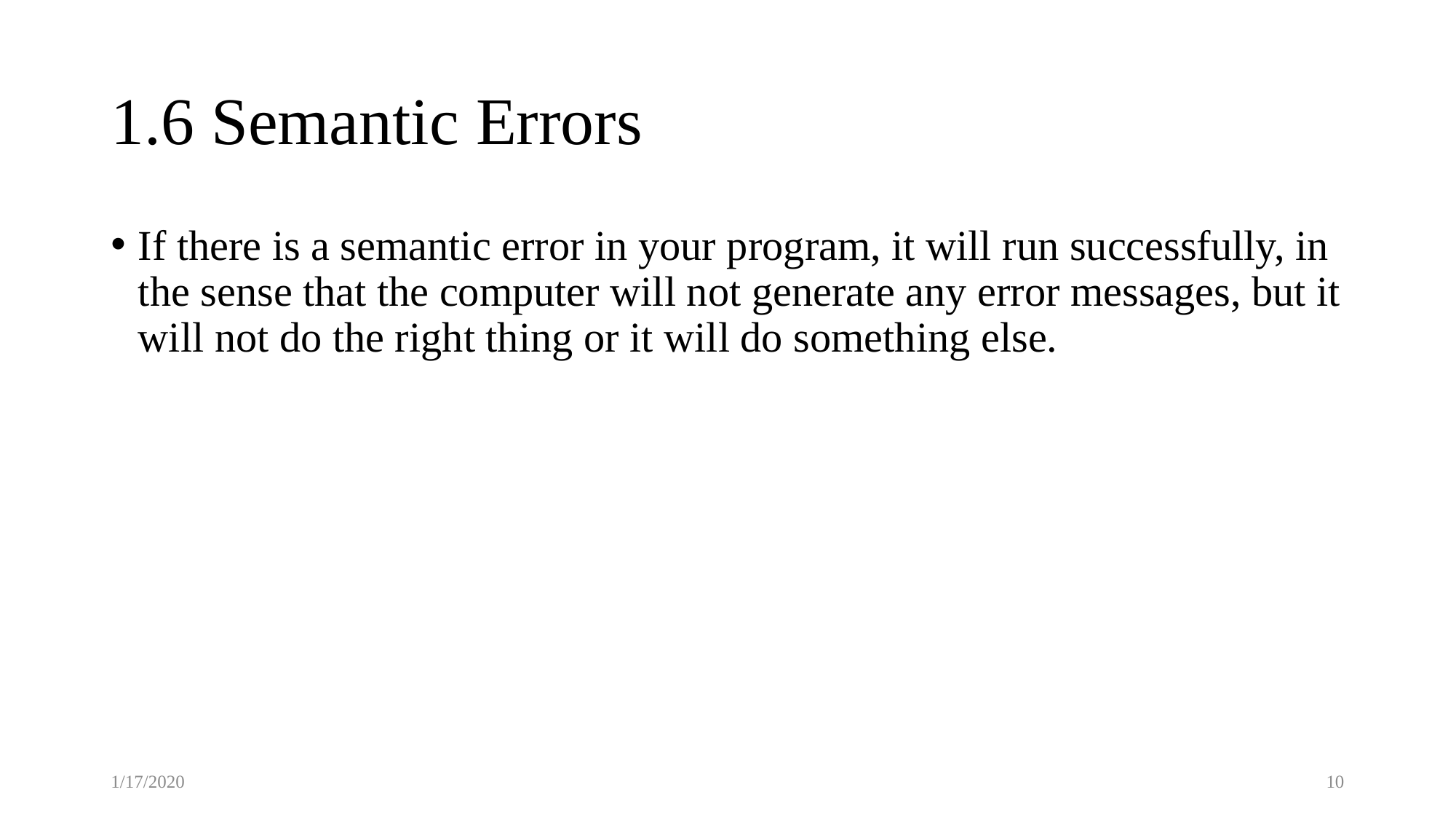

# 1.6 Semantic Errors
If there is a semantic error in your program, it will run successfully, in the sense that the computer will not generate any error messages, but it will not do the right thing or it will do something else.
1/17/2020
10